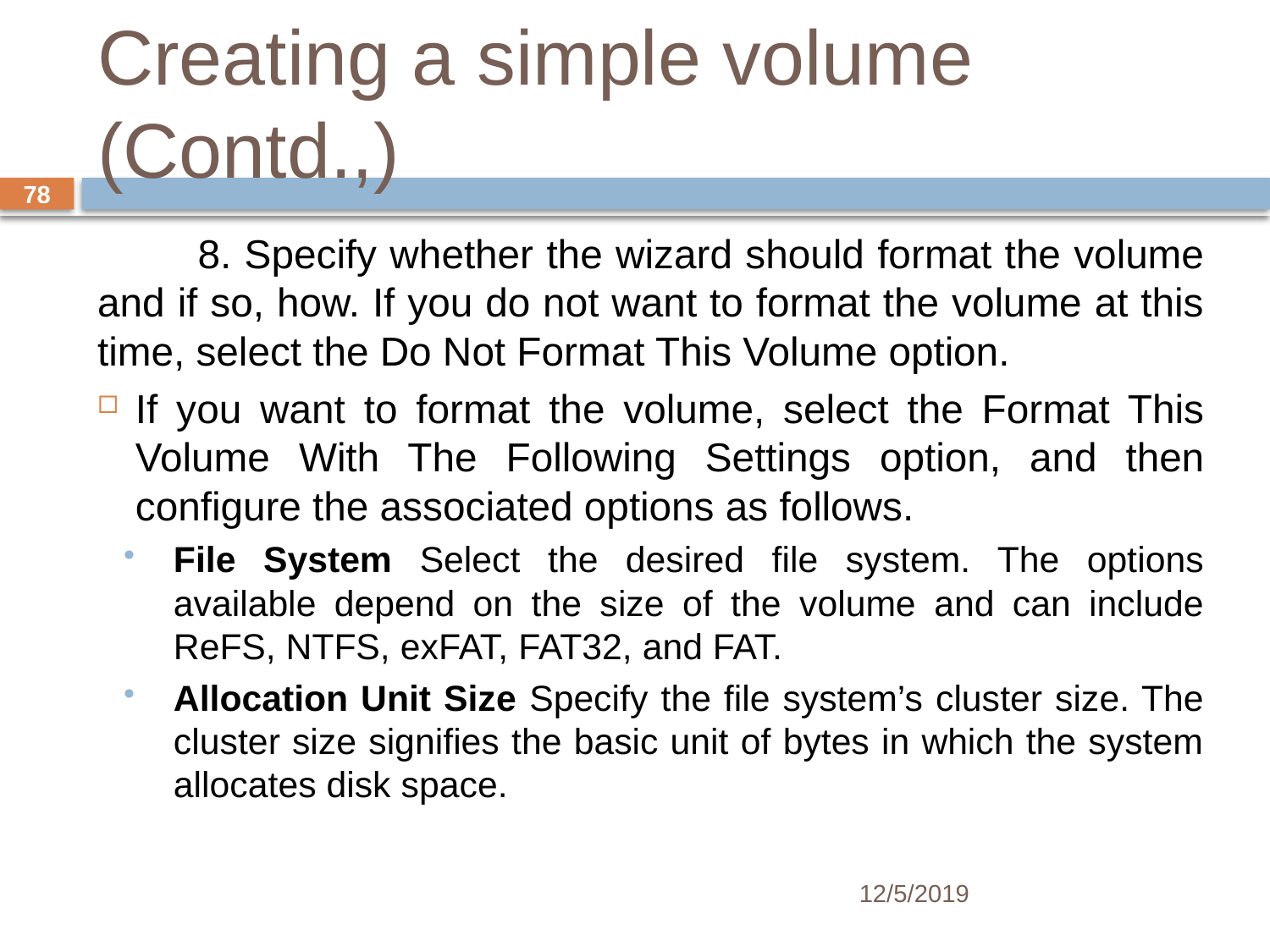

# Creating a simple volume (Contd.,)
78
	8. Specify whether the wizard should format the volume and if so, how. If you do not want to format the volume at this time, select the Do Not Format This Volume option.
If you want to format the volume, select the Format This Volume With The Following Settings option, and then configure the associated options as follows.
File System Select the desired file system. The options available depend on the size of the volume and can include ReFS, NTFS, exFAT, FAT32, and FAT.
Allocation Unit Size Specify the file system’s cluster size. The cluster size signifies the basic unit of bytes in which the system allocates disk space.
12/5/2019